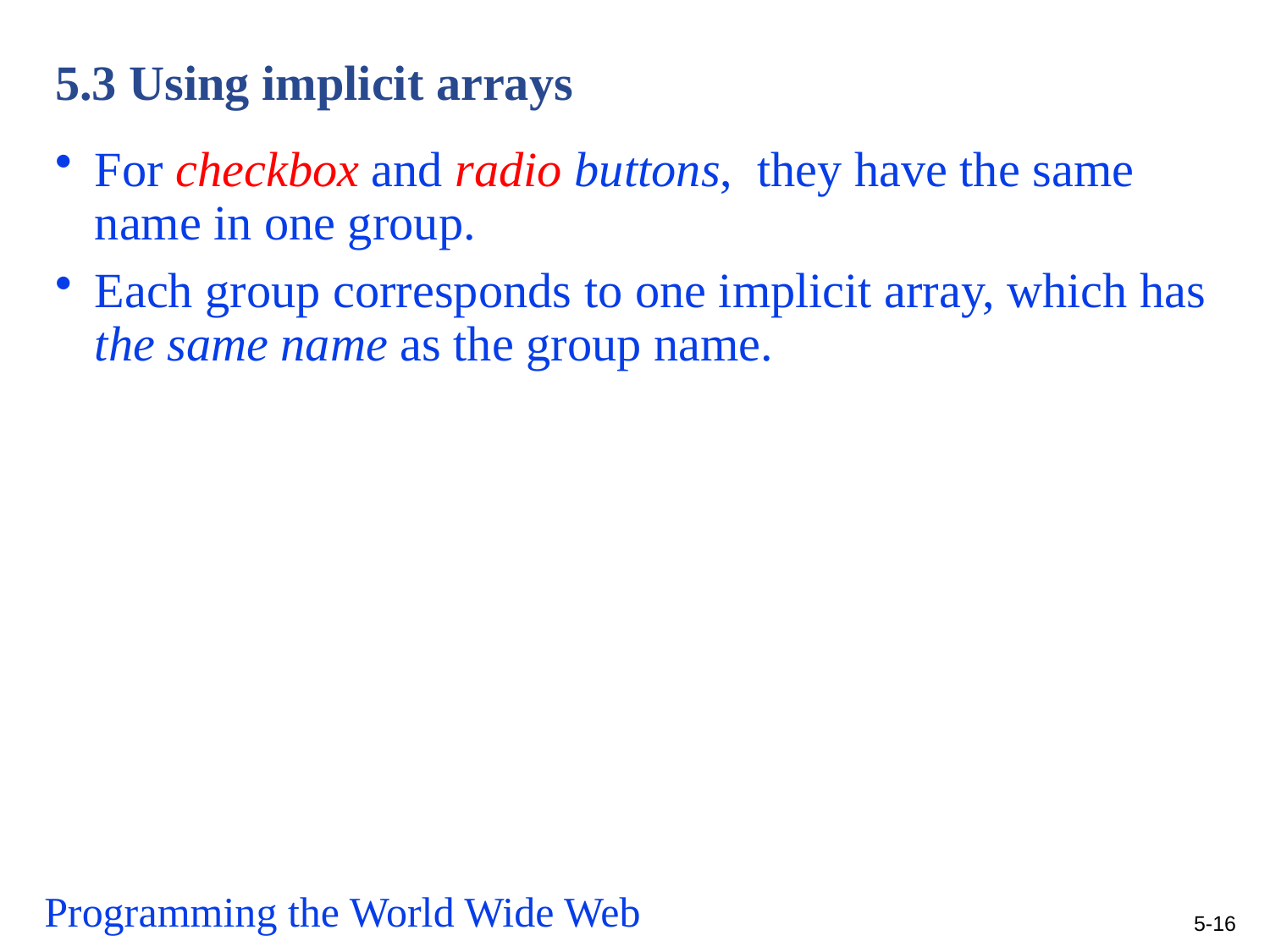

# 5.3 Using implicit arrays
For checkbox and radio buttons,  they have the same name in one group.
Each group corresponds to one implicit array, which has the same name as the group name.